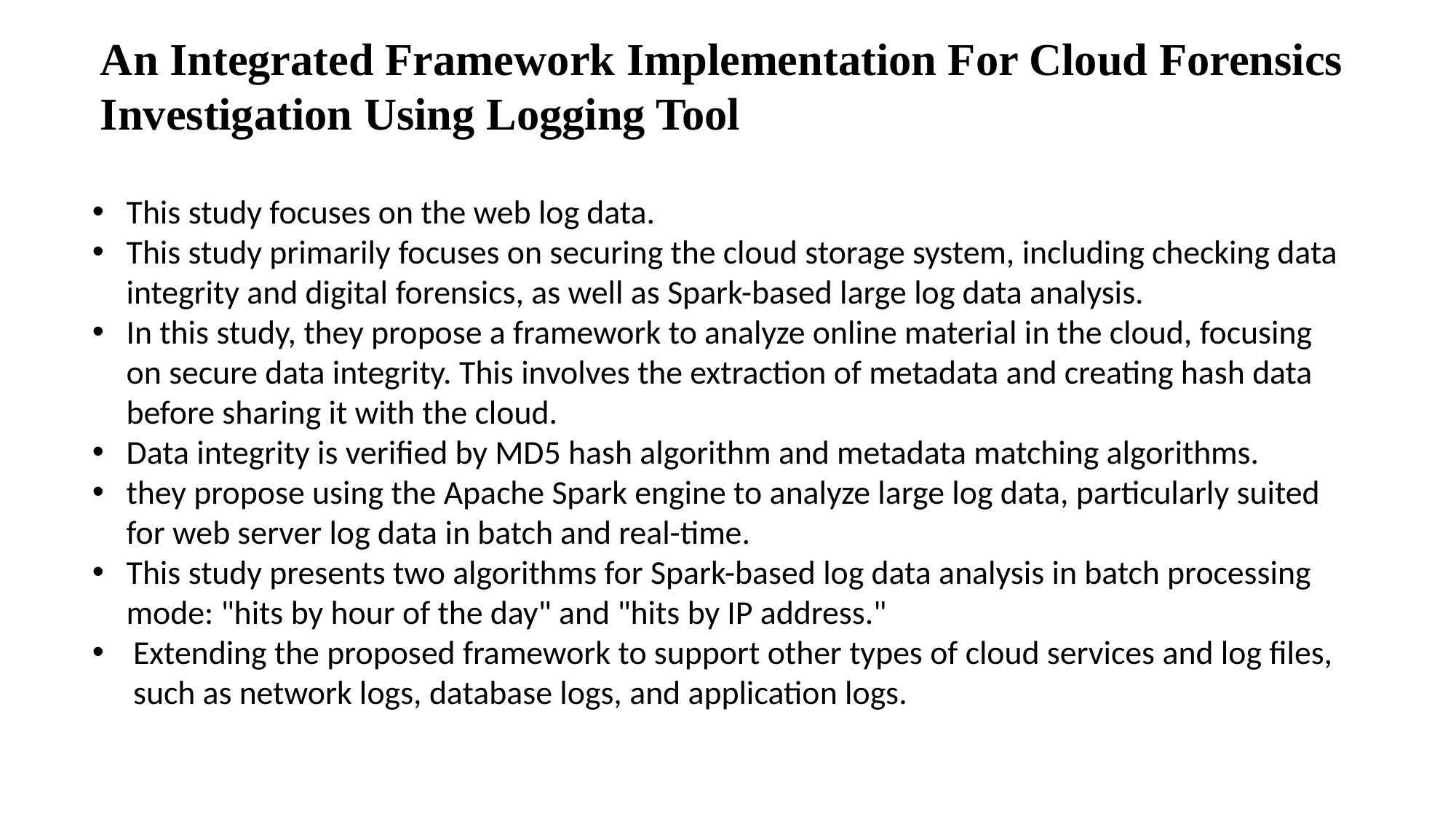

An Integrated Framework Implementation For Cloud Forensics Investigation Using Logging Tool

#
This study focuses on the web log data.
This study primarily focuses on securing the cloud storage system, including checking data integrity and digital forensics, as well as Spark-based large log data analysis.
In this study, they propose a framework to analyze online material in the cloud, focusing on secure data integrity. This involves the extraction of metadata and creating hash data before sharing it with the cloud.
Data integrity is verified by MD5 hash algorithm and metadata matching algorithms.
they propose using the Apache Spark engine to analyze large log data, particularly suited for web server log data in batch and real-time.
This study presents two algorithms for Spark-based log data analysis in batch processing mode: "hits by hour of the day" and "hits by IP address."
Extending the proposed framework to support other types of cloud services and log files, such as network logs, database logs, and application logs.